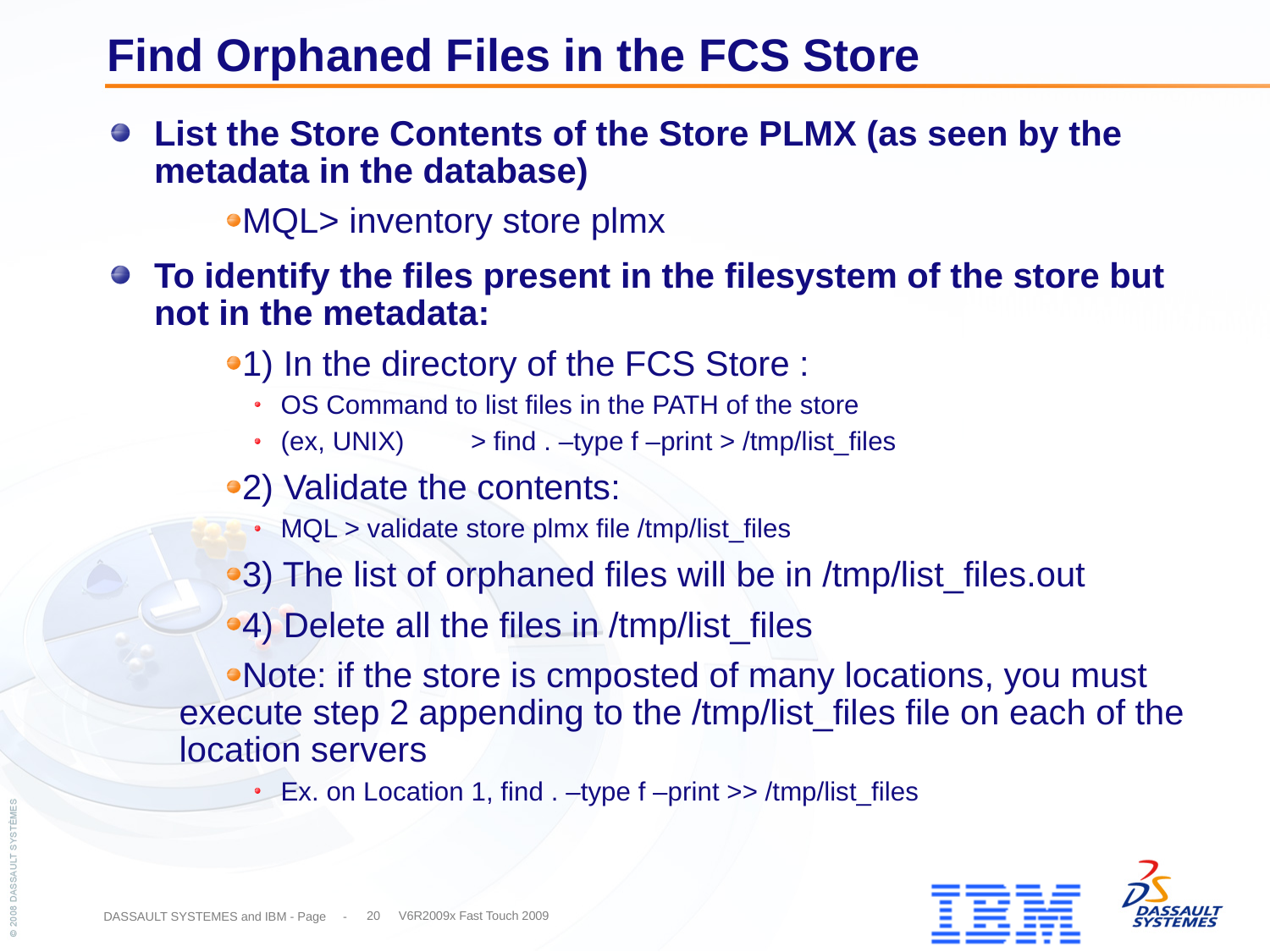

# Find Orphaned Files in the FCS Store
List the Store Contents of the Store PLMX (as seen by the metadata in the database)
MQL> inventory store plmx
To identify the files present in the filesystem of the store but not in the metadata:
1) In the directory of the FCS Store :
OS Command to list files in the PATH of the store
(ex, UNIX)         > find . –type f –print > /tmp/list_files
2) Validate the contents:
MQL > validate store plmx file /tmp/list_files
3) The list of orphaned files will be in /tmp/list_files.out
4) Delete all the files in /tmp/list_files
Note: if the store is cmposted of many locations, you must execute step 2 appending to the /tmp/list_files file on each of the location servers
Ex. on Location 1, find . –type f –print >> /tmp/list_files